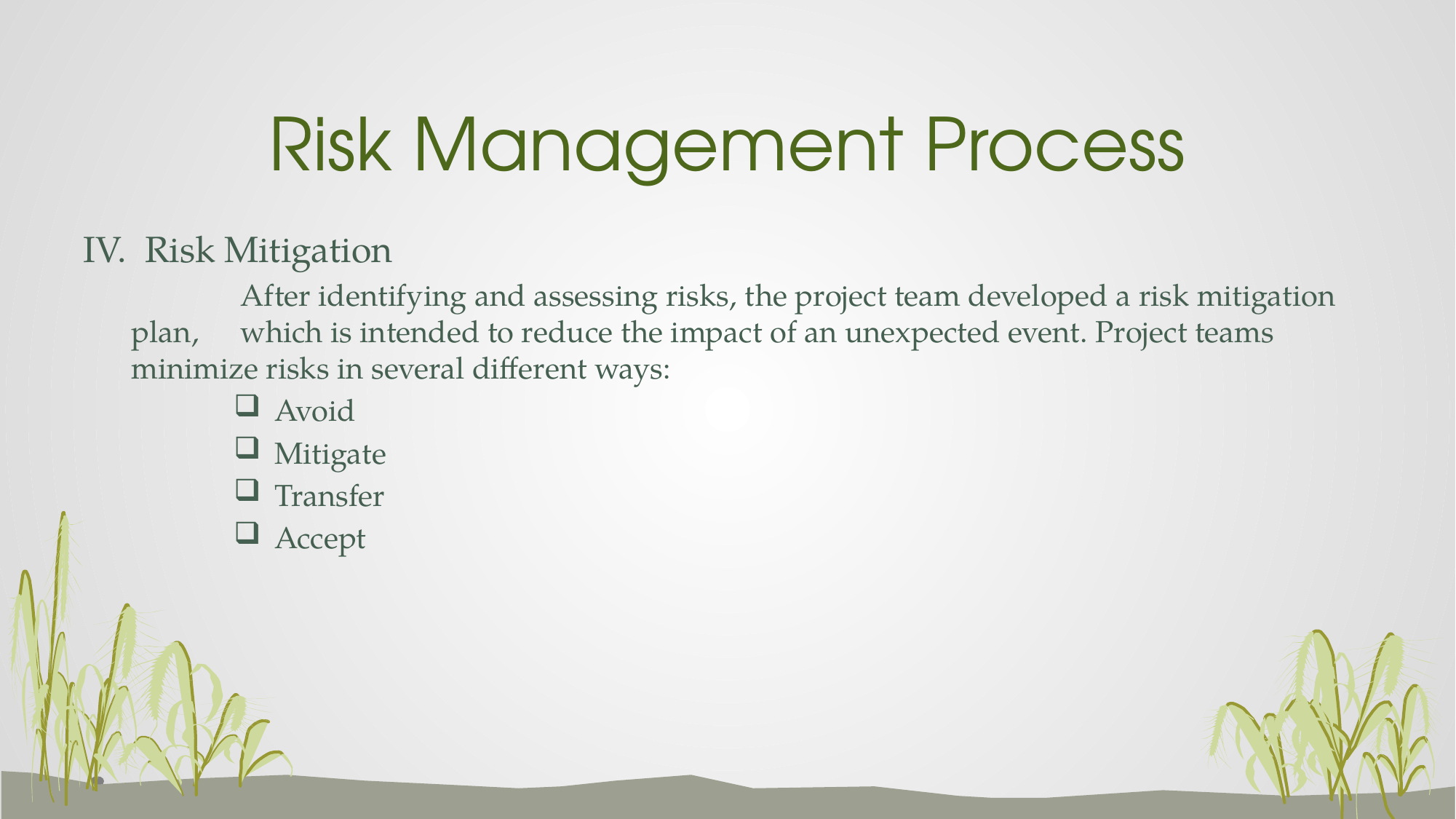

# Risk Management Process
Risk Mitigation
	After identifying and assessing risks, the project team developed a risk mitigation plan, 	which is intended to reduce the impact of an unexpected event. Project teams 	minimize risks in several different ways:
Avoid
Mitigate
Transfer
Accept